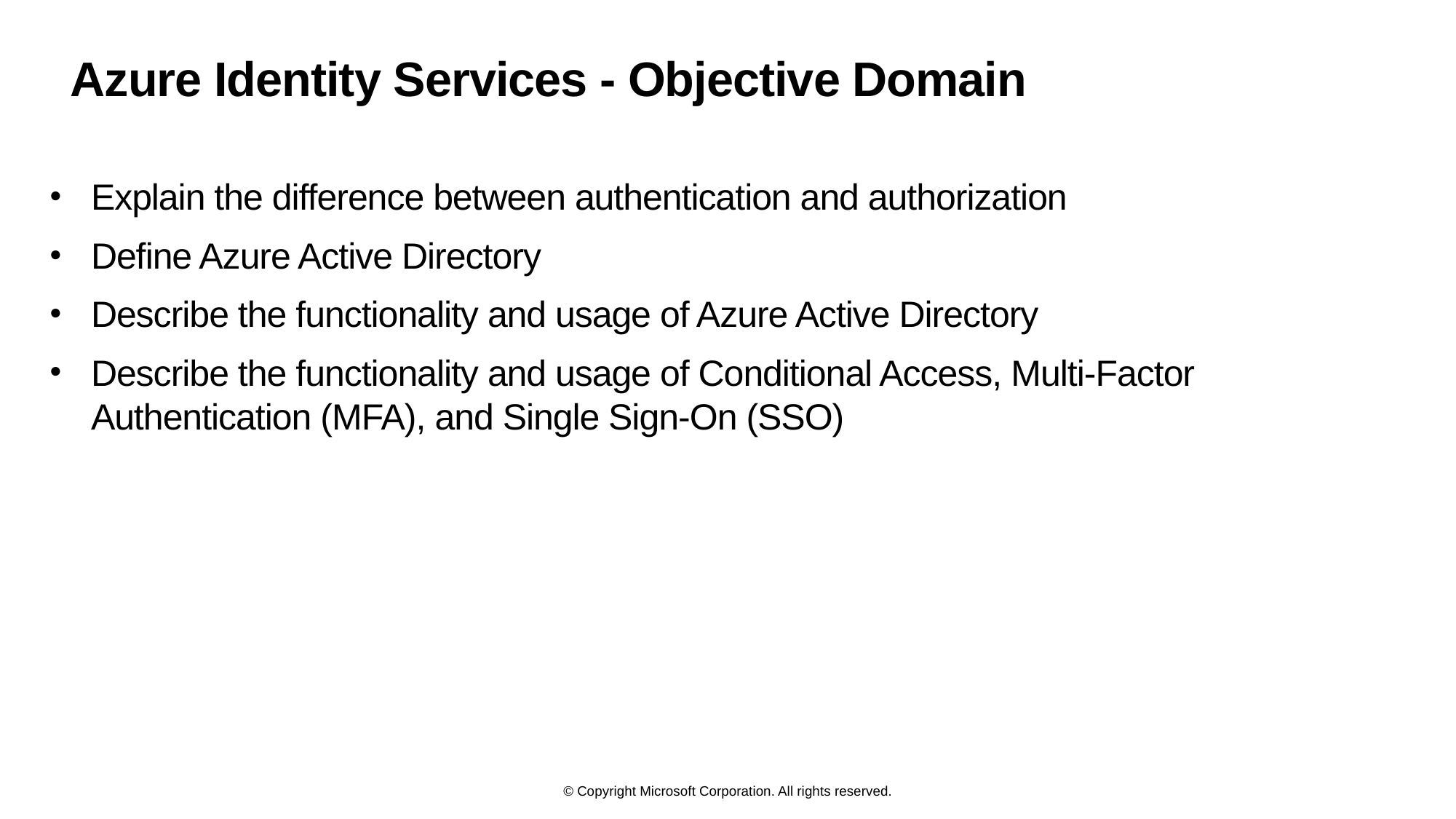

# Azure Identity Services - Objective Domain
Explain the difference between authentication and authorization
Define Azure Active Directory
Describe the functionality and usage of Azure Active Directory
Describe the functionality and usage of Conditional Access, Multi-Factor Authentication (MFA), and Single Sign-On (SSO)